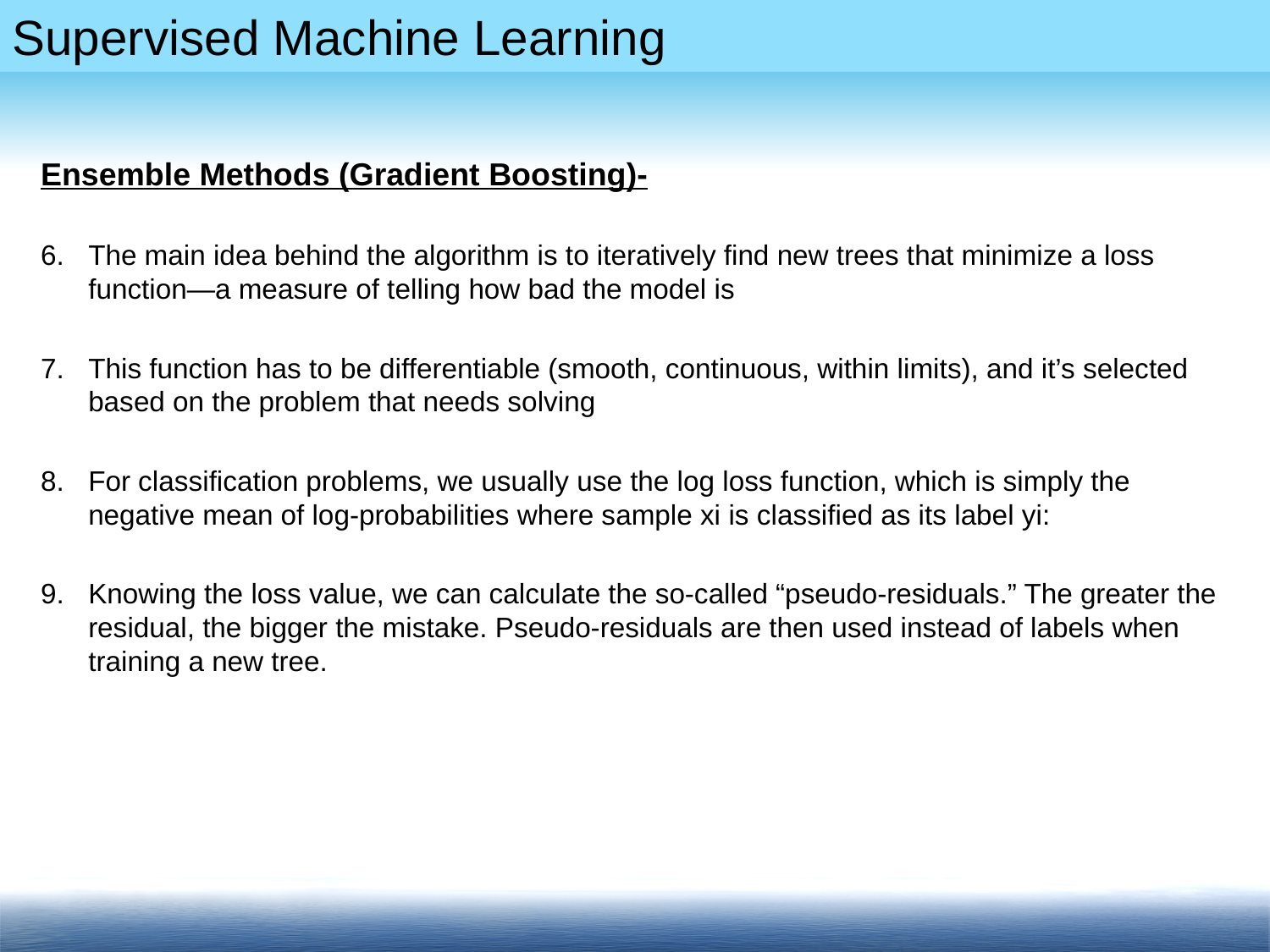

Ensemble Methods (Gradient Boosting)-

The main idea behind the algorithm is to iteratively find new trees that minimize a loss function—a measure of telling how bad the model is

This function has to be differentiable (smooth, continuous, within limits), and it’s selected based on the problem that needs solving

For classification problems, we usually use the log loss function, which is simply the negative mean of log-probabilities where sample xi is classified as its label yi:

Knowing the loss value, we can calculate the so-called “pseudo-residuals.” The greater the residual, the bigger the mistake. Pseudo-residuals are then used instead of labels when training a new tree.